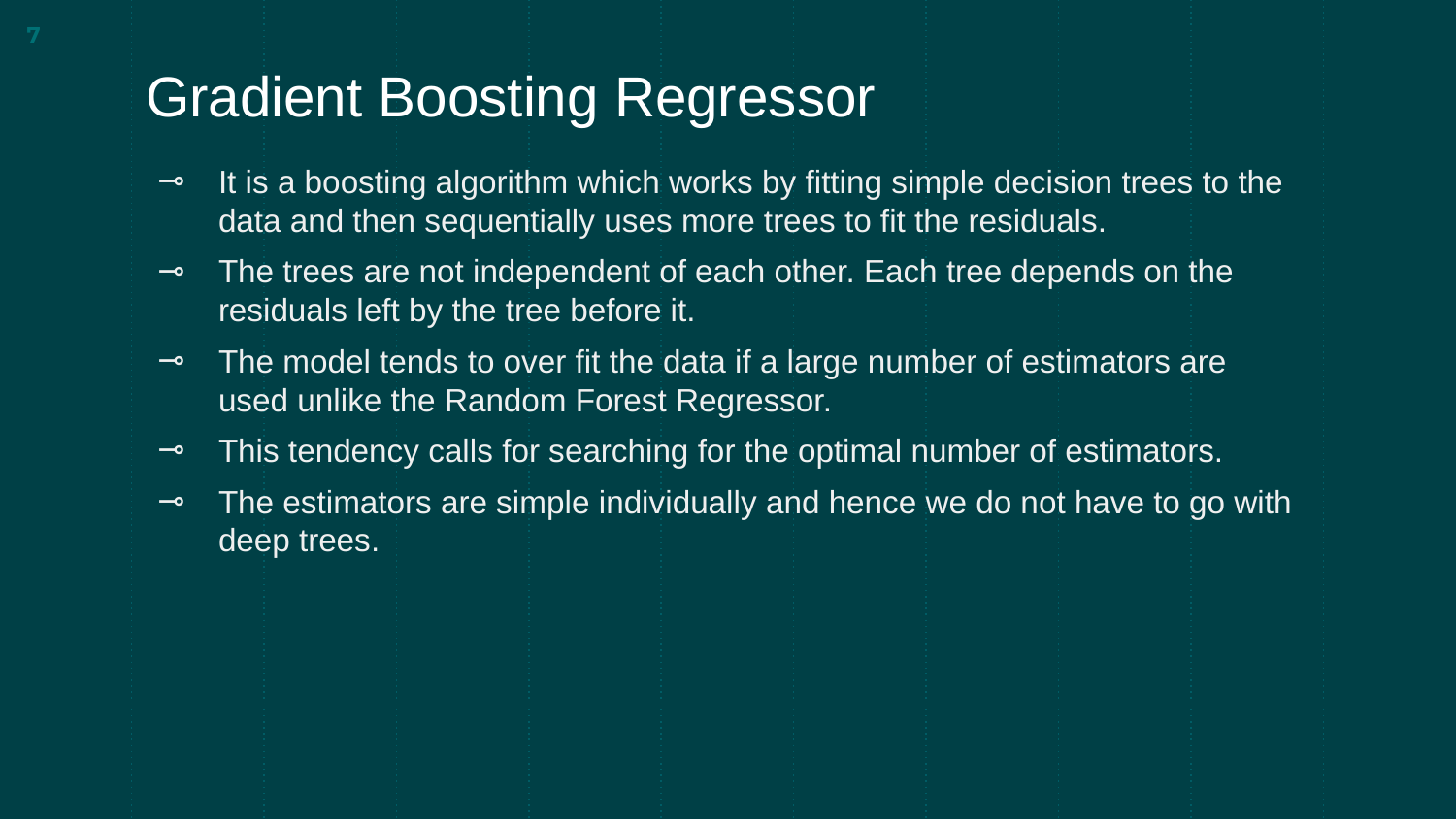

7
Gradient Boosting Regressor
It is a boosting algorithm which works by fitting simple decision trees to the data and then sequentially uses more trees to fit the residuals.
The trees are not independent of each other. Each tree depends on the residuals left by the tree before it.
The model tends to over fit the data if a large number of estimators are used unlike the Random Forest Regressor.
This tendency calls for searching for the optimal number of estimators.
The estimators are simple individually and hence we do not have to go with deep trees.